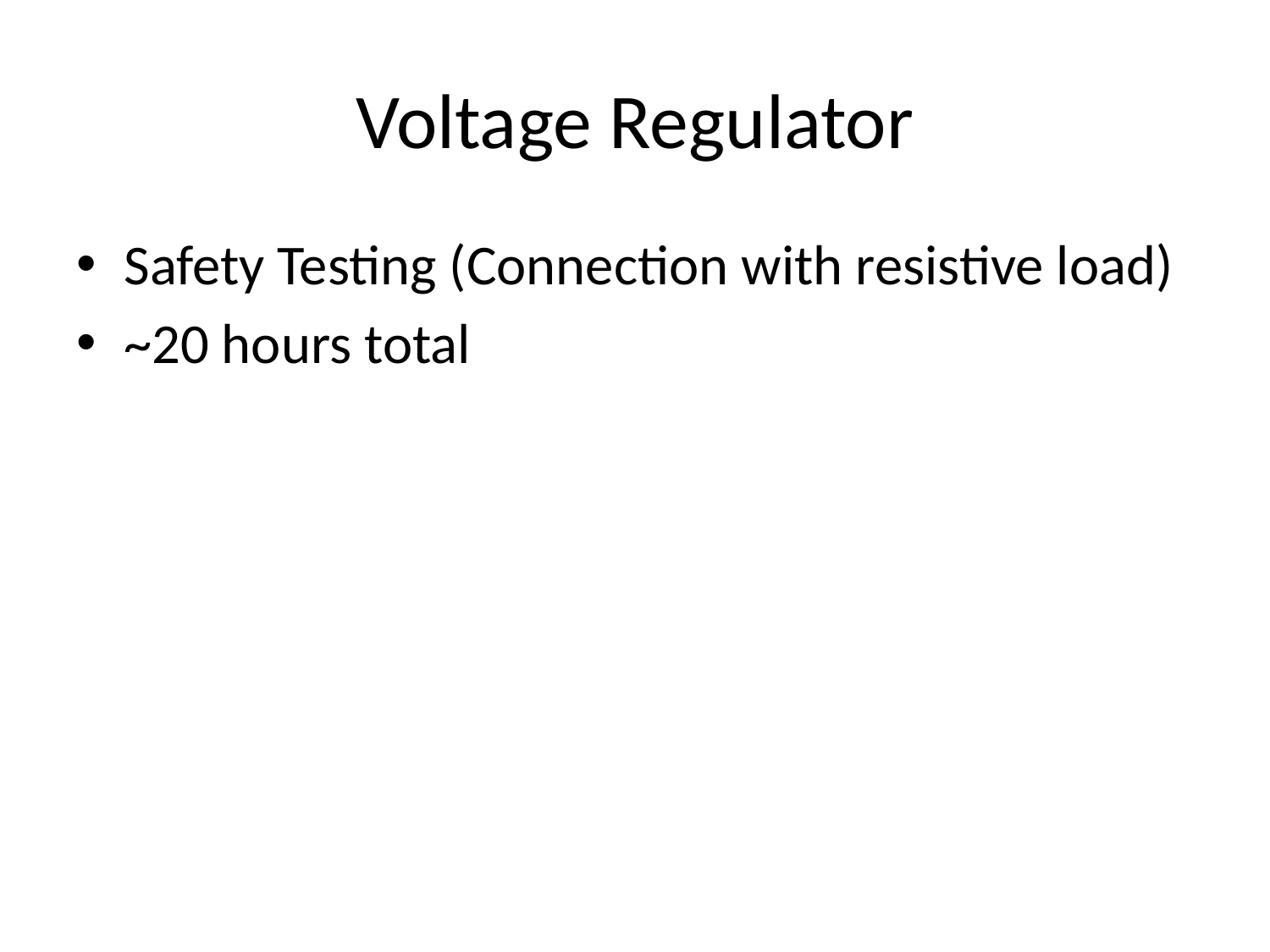

# Voltage Regulator
Safety Testing (Connection with resistive load)
~20 hours total